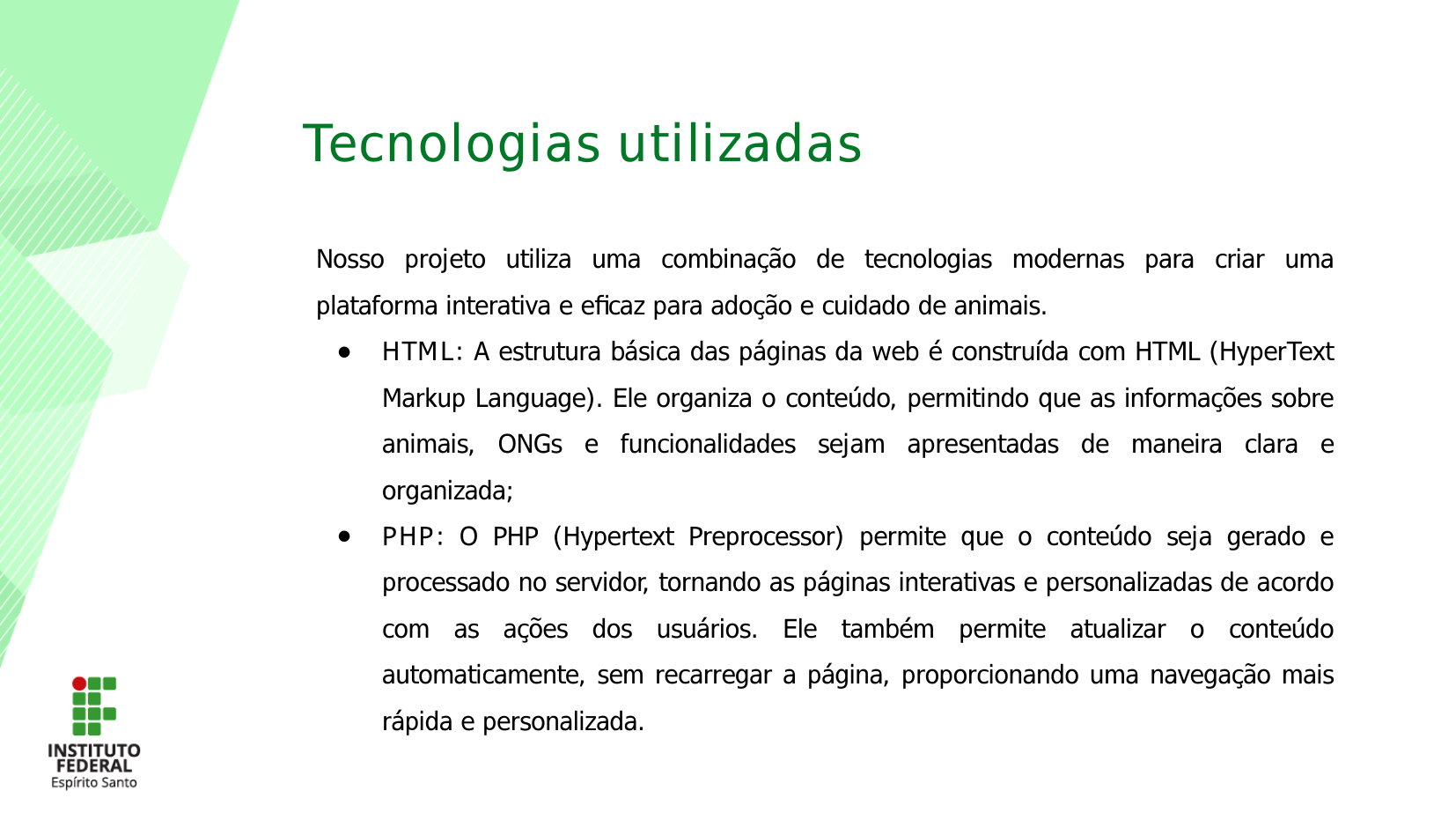

Tecnologias utilizadas

Nosso projeto utiliza uma combinação de tecnologias modernas para criar uma plataforma interativa e eficaz para adoção e cuidado de animais.
HTML: A estrutura básica das páginas da web é construída com HTML (HyperText Markup Language). Ele organiza o conteúdo, permitindo que as informações sobre animais, ONGs e funcionalidades sejam apresentadas de maneira clara e organizada;
PHP: O PHP (Hypertext Preprocessor) permite que o conteúdo seja gerado e processado no servidor, tornando as páginas interativas e personalizadas de acordo com as ações dos usuários. Ele também permite atualizar o conteúdo automaticamente, sem recarregar a página, proporcionando uma navegação mais rápida e personalizada.